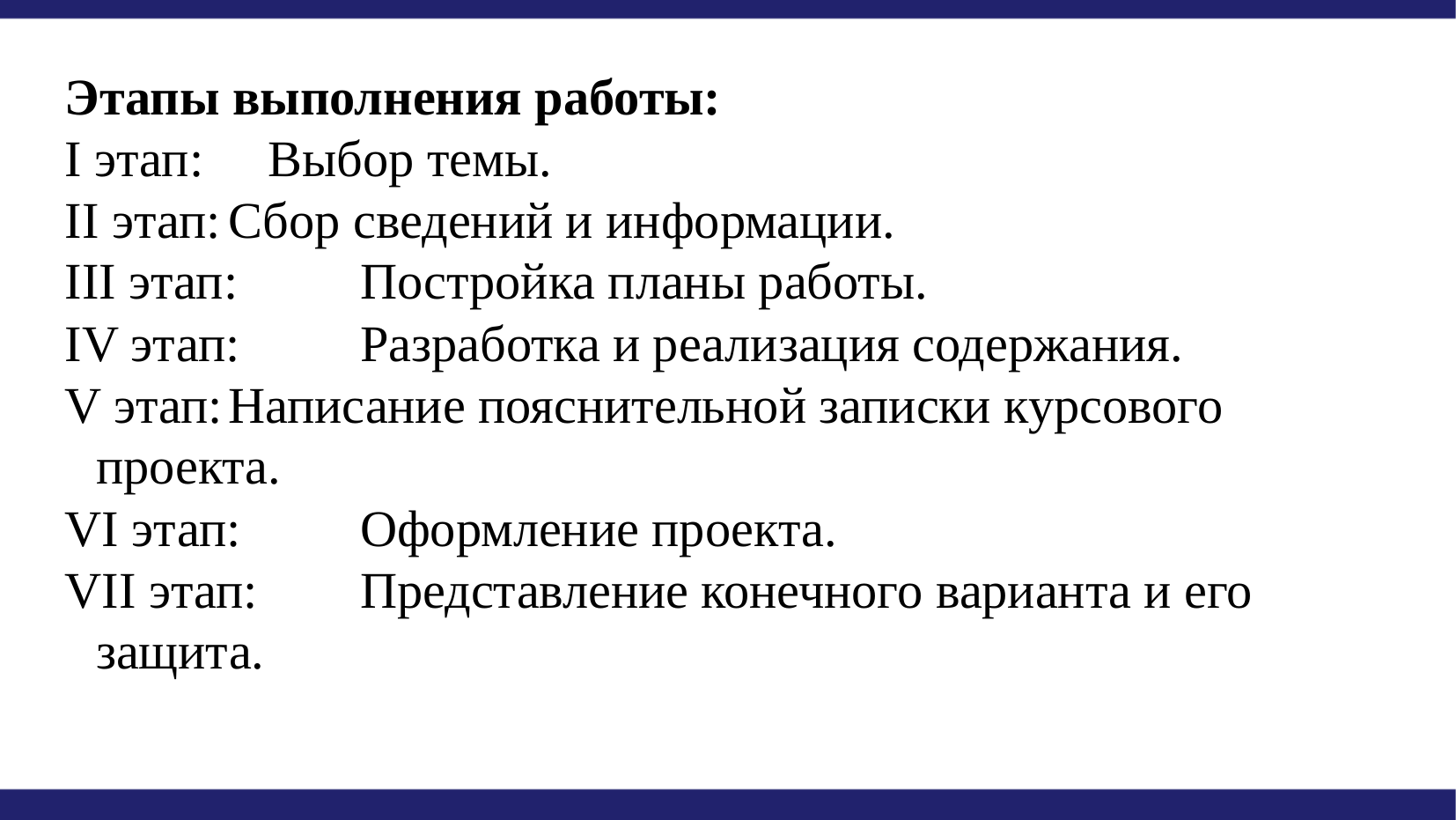

Этапы выполнения работы:
I этап:	Выбор темы.
II этап:	Сбор сведений и информации.
III этап:	Постройка планы работы.
IV этап:	Разработка и реализация содержания.
V этап:	Написание пояснительной записки курсового проекта.
VI этап:	Оформление проекта.
VII этап:	Представление конечного варианта и его защита.